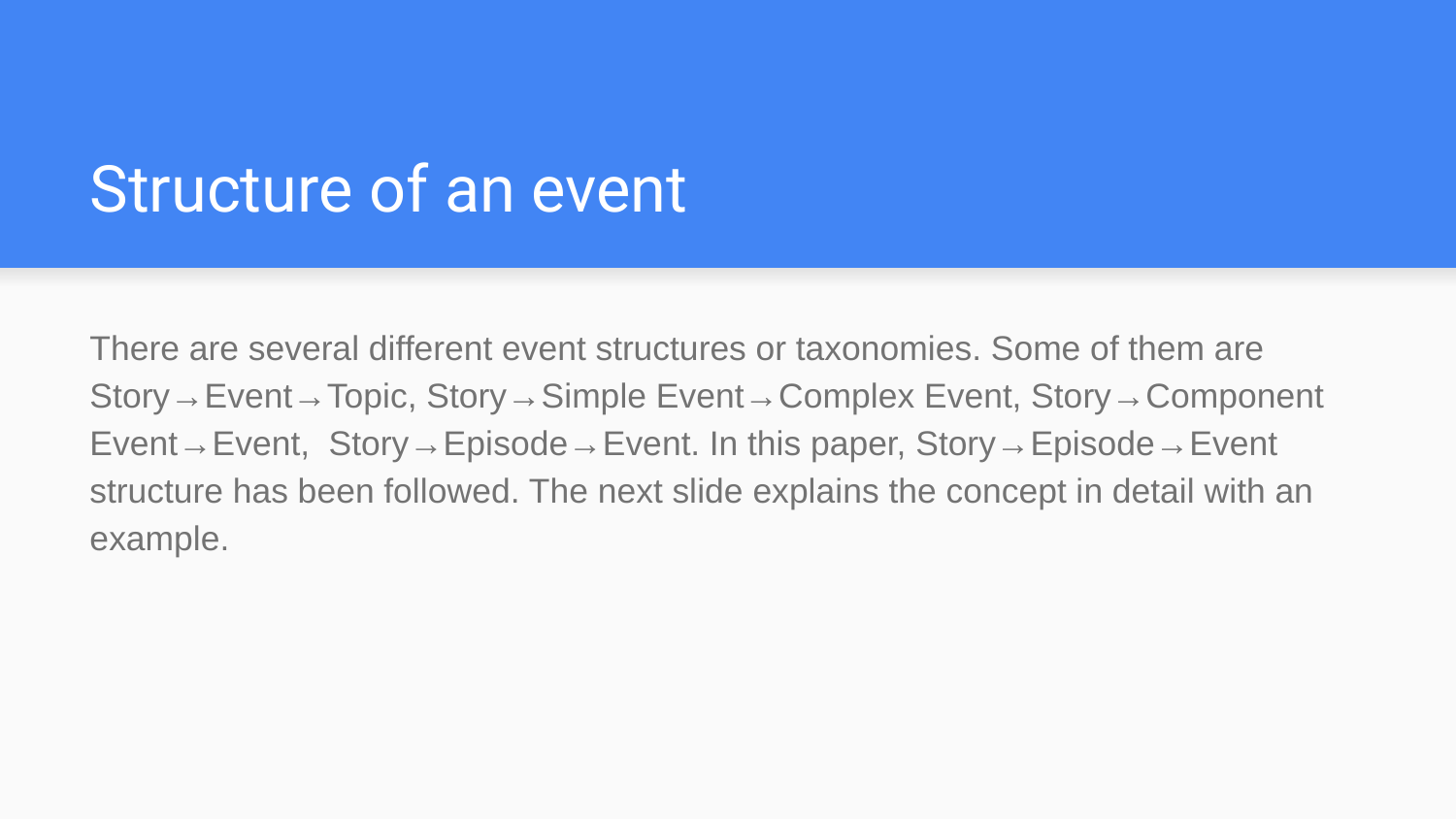

# Structure of an event
There are several different event structures or taxonomies. Some of them are Story→Event→Topic, Story→Simple Event→Complex Event, Story→Component Event→Event,  Story→Episode→Event. In this paper, Story→Episode→Event structure has been followed. The next slide explains the concept in detail with an example.